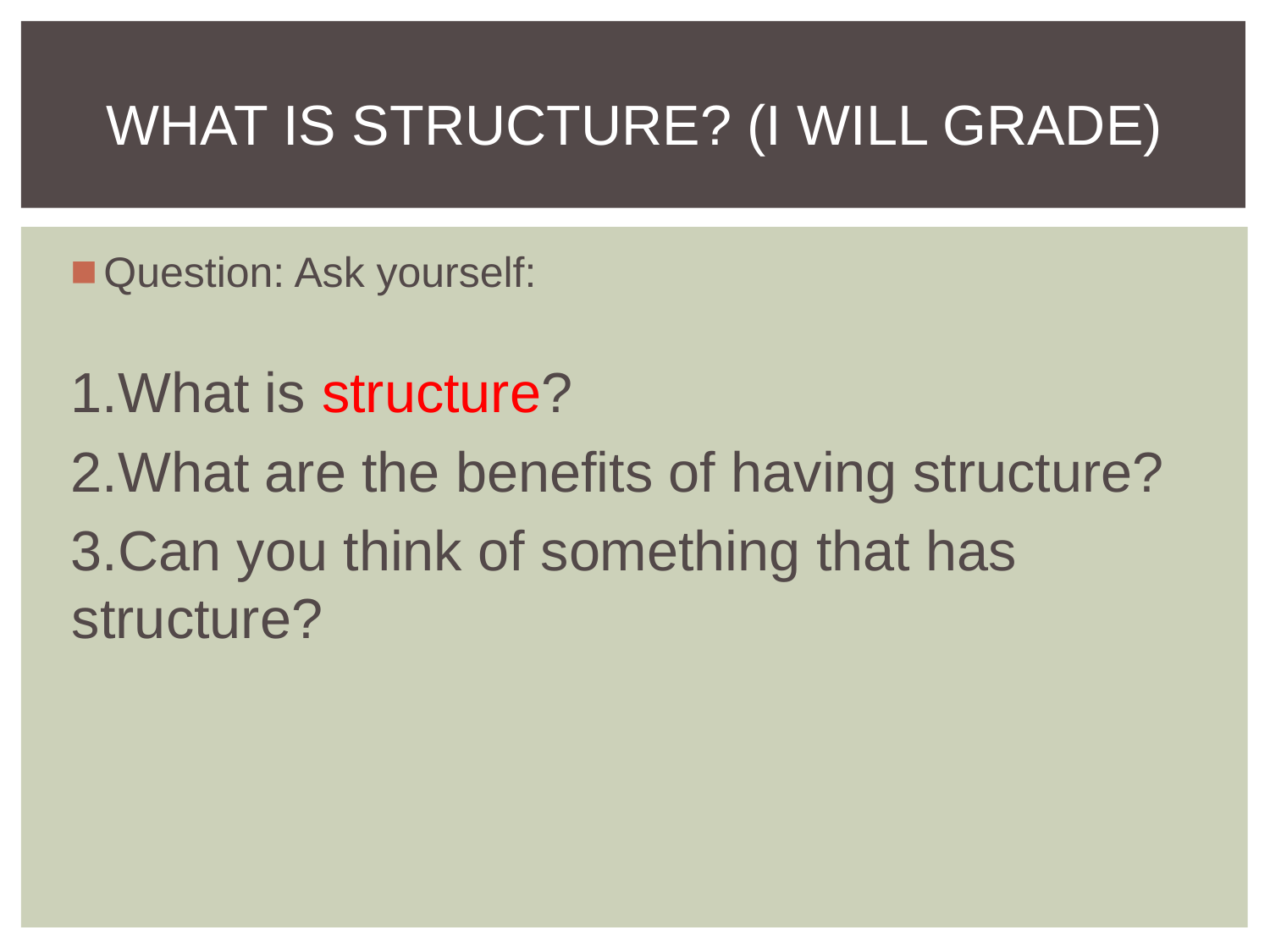

# WHAT IS STRUCTURE? (I WILL GRADE)
Question: Ask yourself:

1.What is structure?
2.What are the benefits of having structure?
3.Can you think of something that has structure?